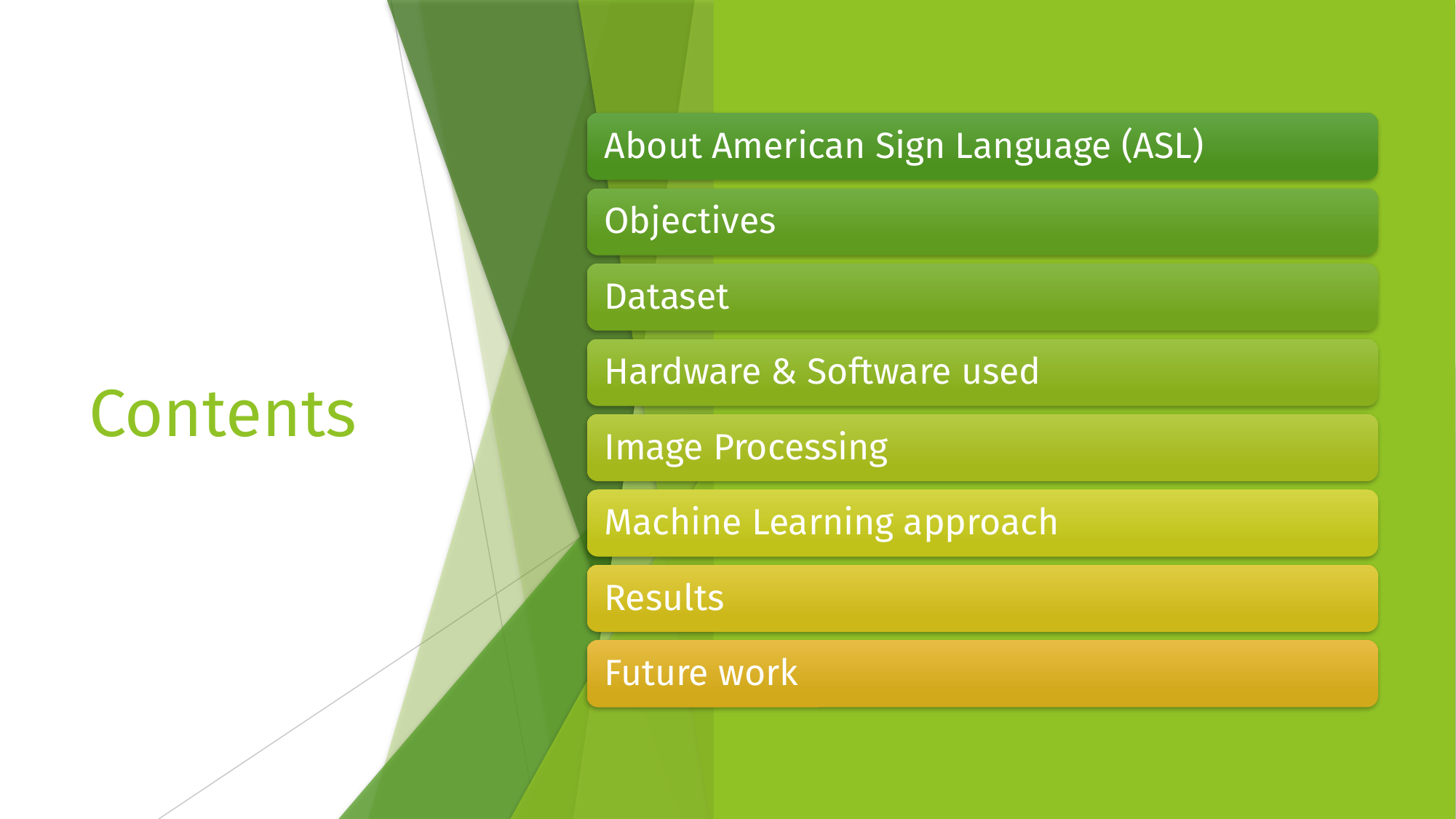

About American Sign Language (ASL)
Objectives
Dataset
Hardware & Software used
Image Processing
Machine Learning approach
Results
Future work
# Contents